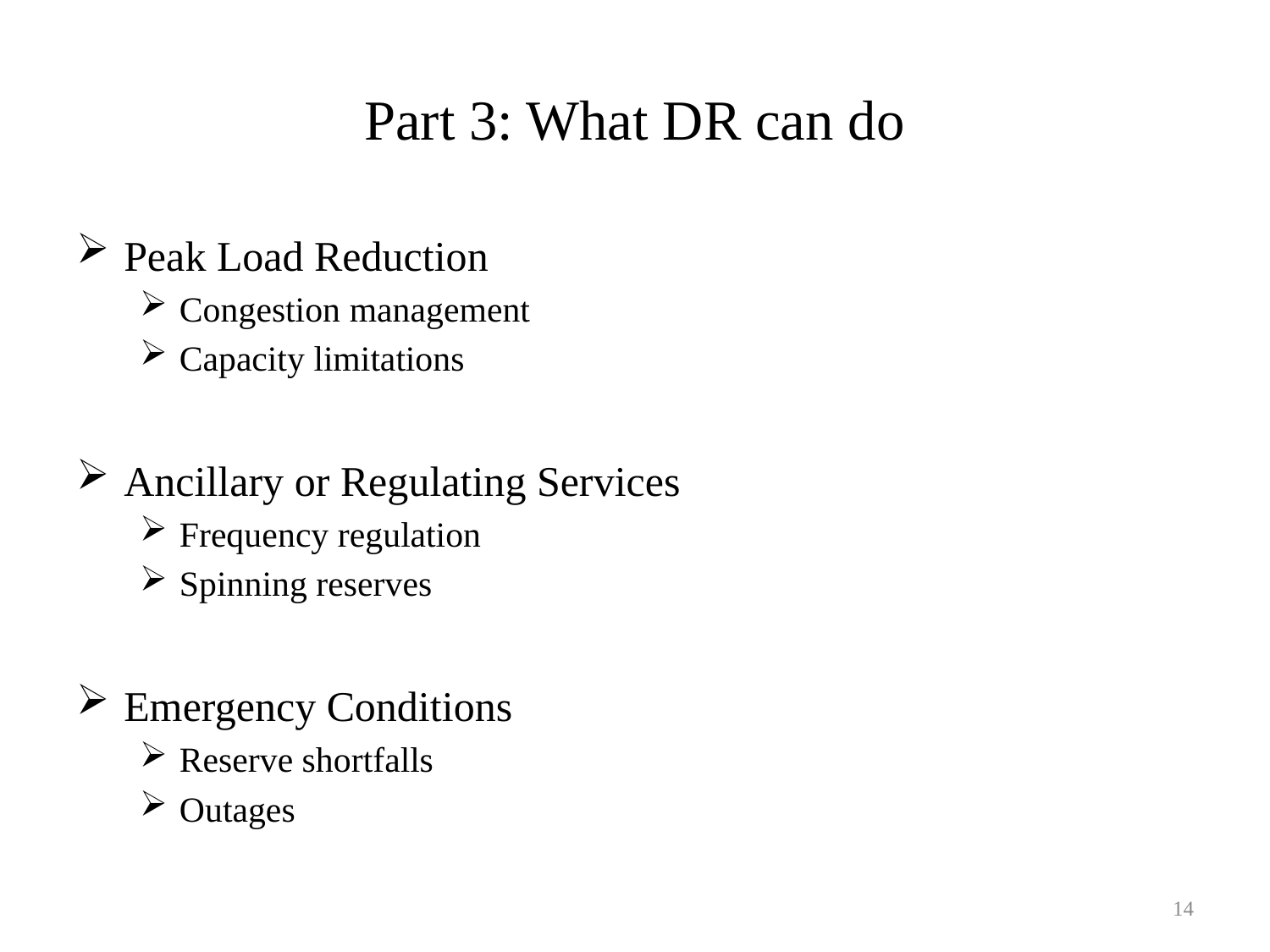

# Part 3: What DR can do
Peak Load Reduction
Congestion management
Capacity limitations

Ancillary or Regulating Services
Frequency regulation
Spinning reserves

Emergency Conditions
Reserve shortfalls
Outages

14